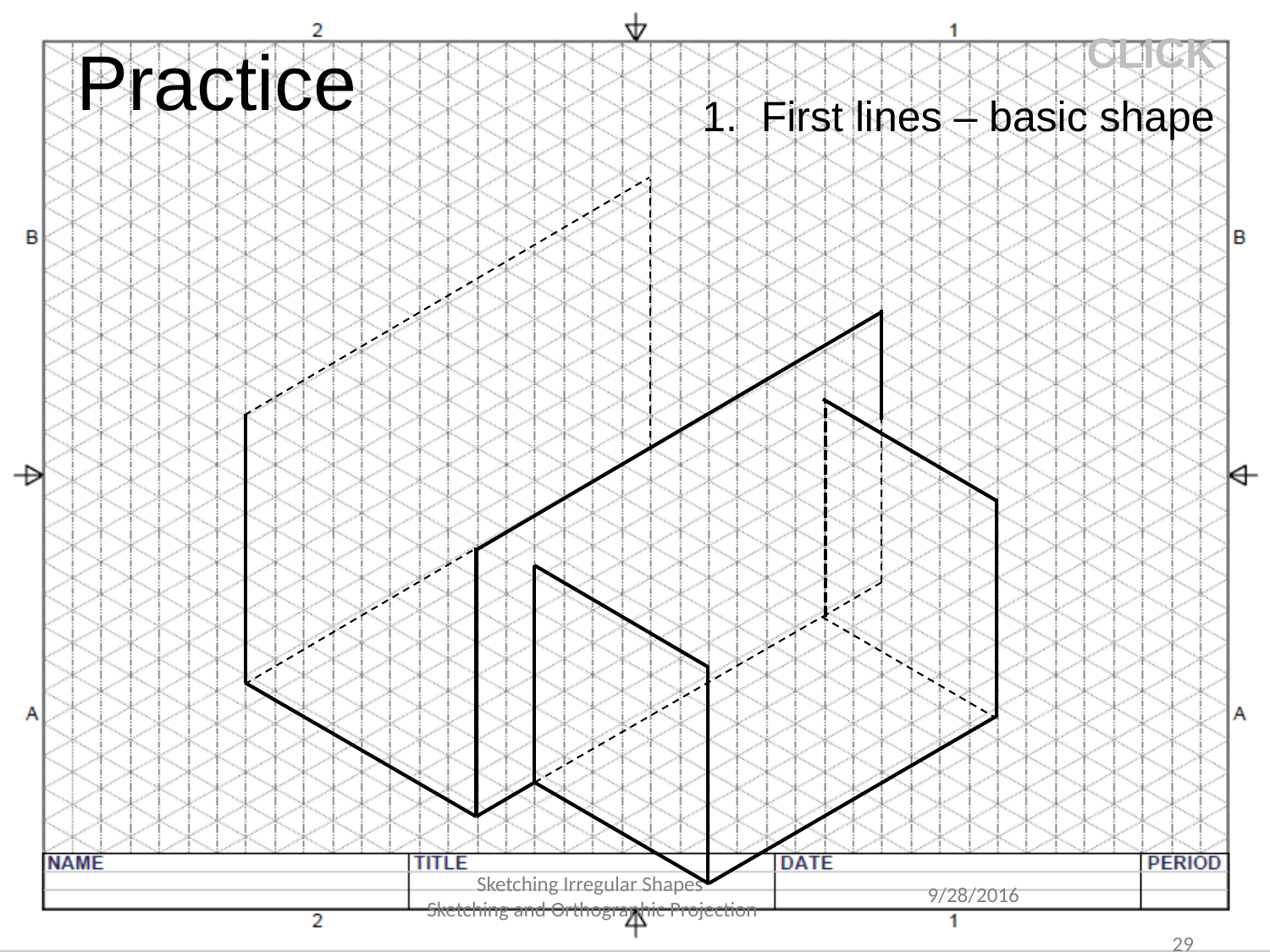

# Practice
CLICK
1.  First lines – basic shape
Sketching Irregular Shapes
Sketching and Orthographic Projection
9/28/2016
29